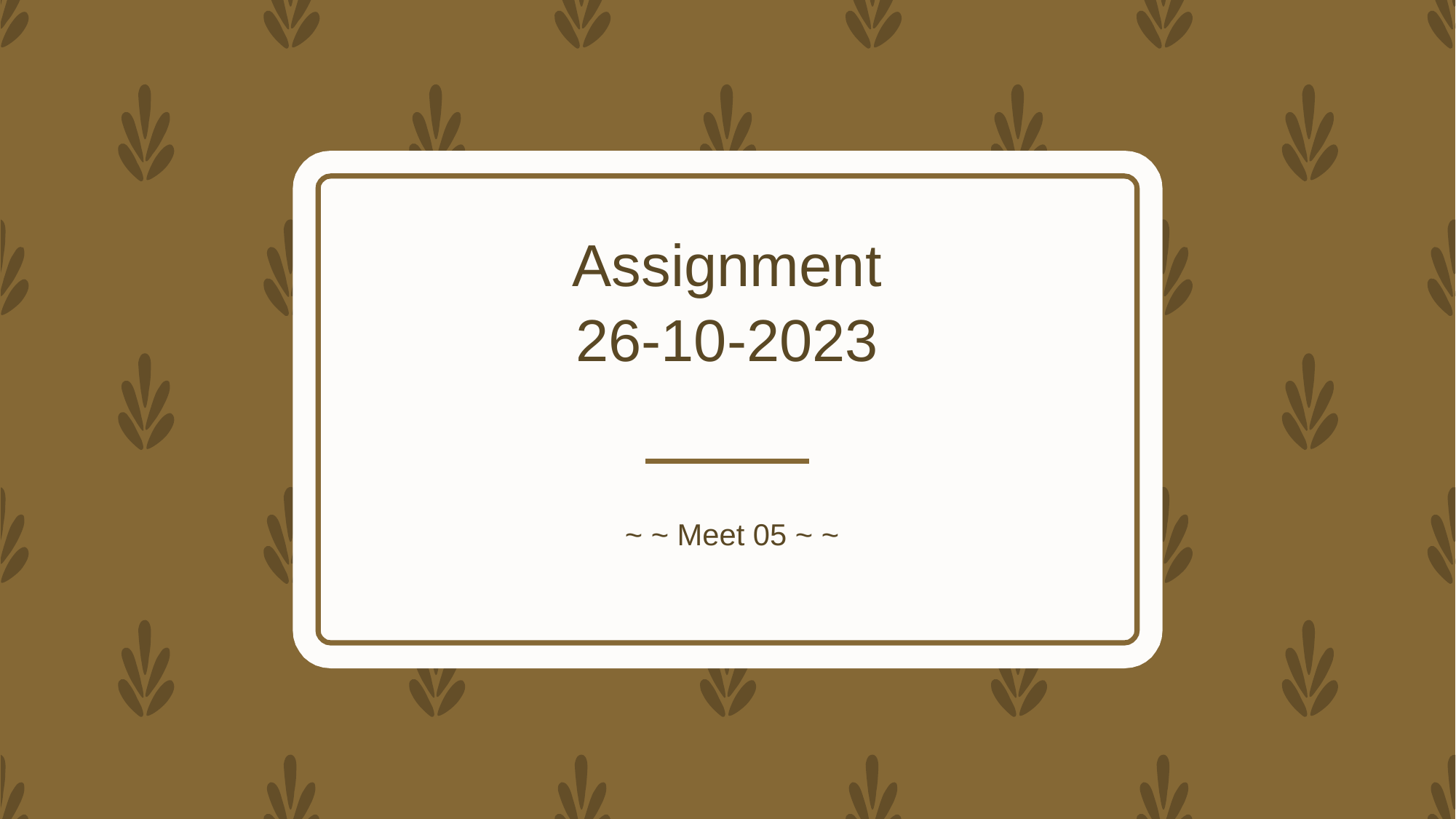

# Assignment 26-10-2023
 ~ ~ Meet 05 ~ ~